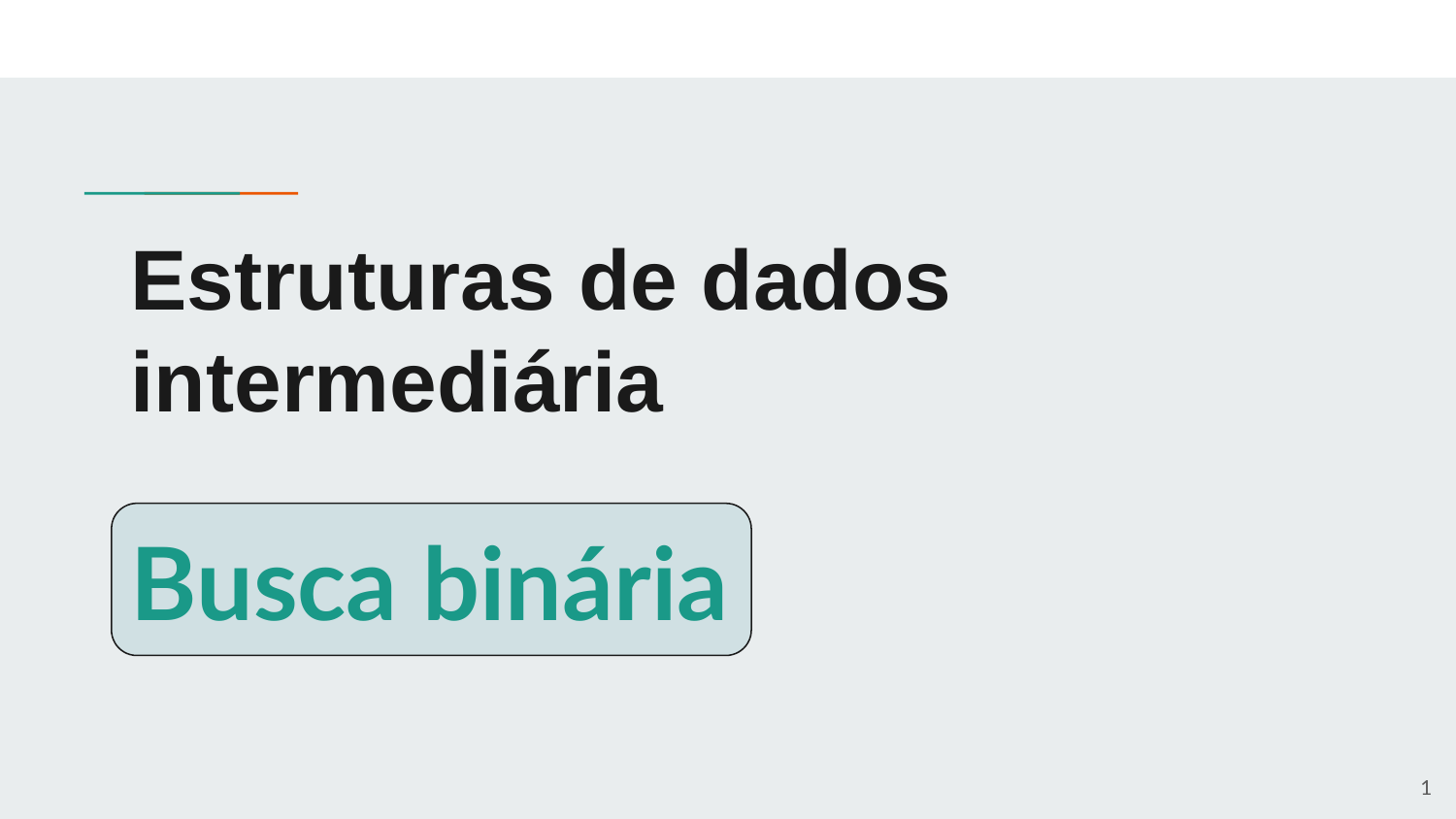

# Estruturas de dados intermediária

Busca binária
1